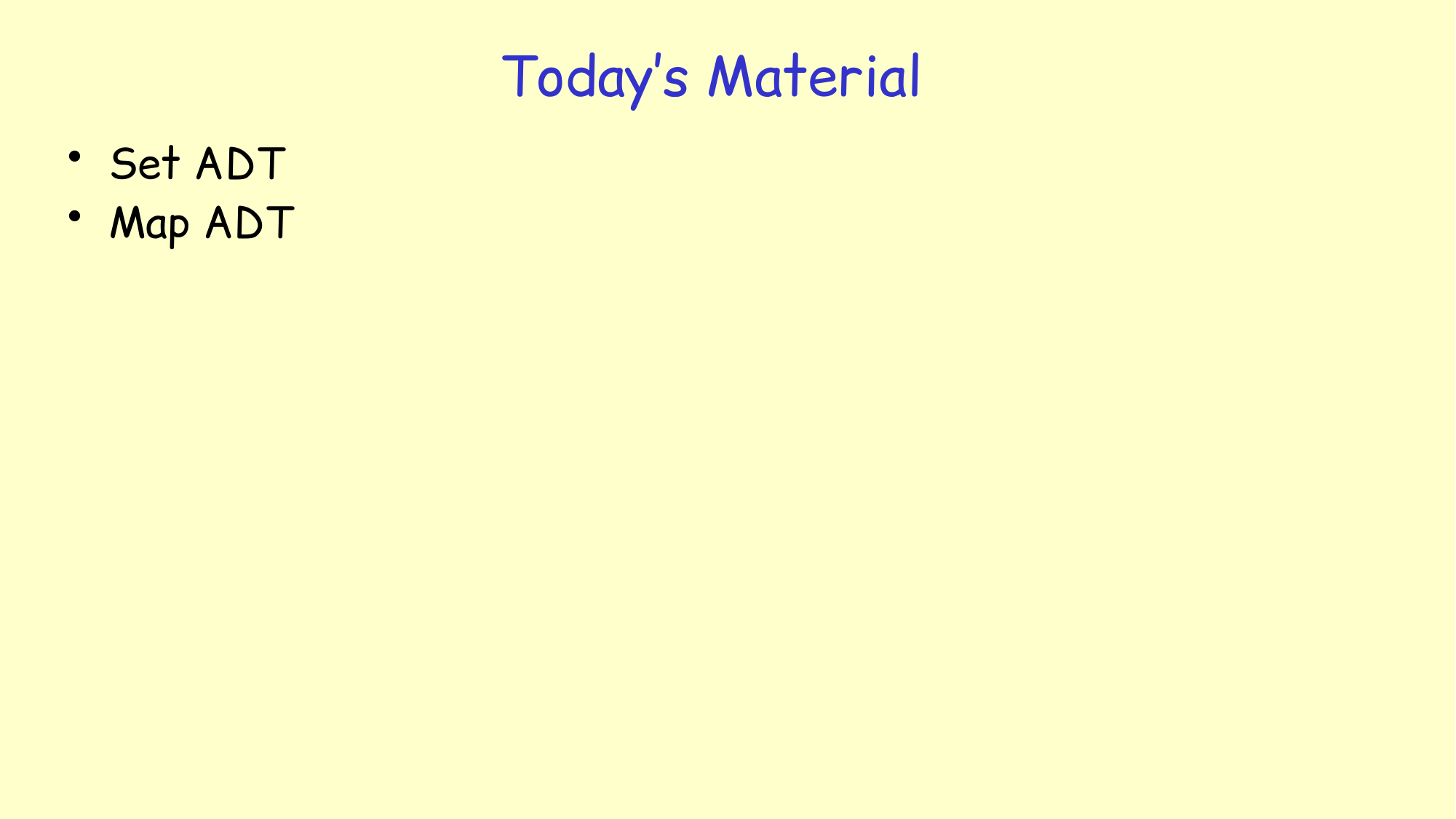

# Today’s Material
Set ADT
Map ADT